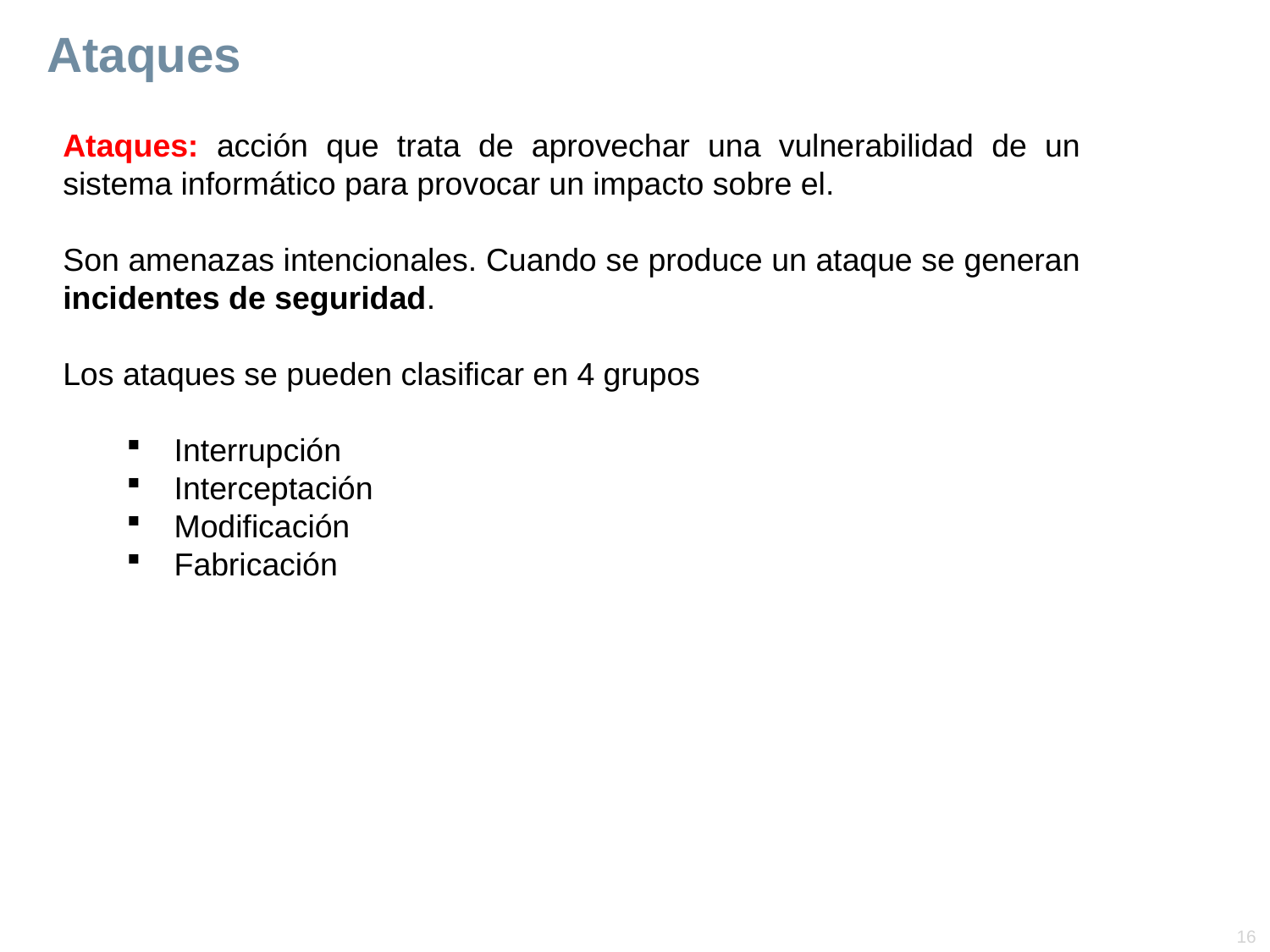

# Ataques
Ataques: acción que trata de aprovechar una vulnerabilidad de un sistema informático para provocar un impacto sobre el.

Son amenazas intencionales. Cuando se produce un ataque se generan incidentes de seguridad.

Los ataques se pueden clasificar en 4 grupos

Interrupción
Interceptación
Modificación
Fabricación